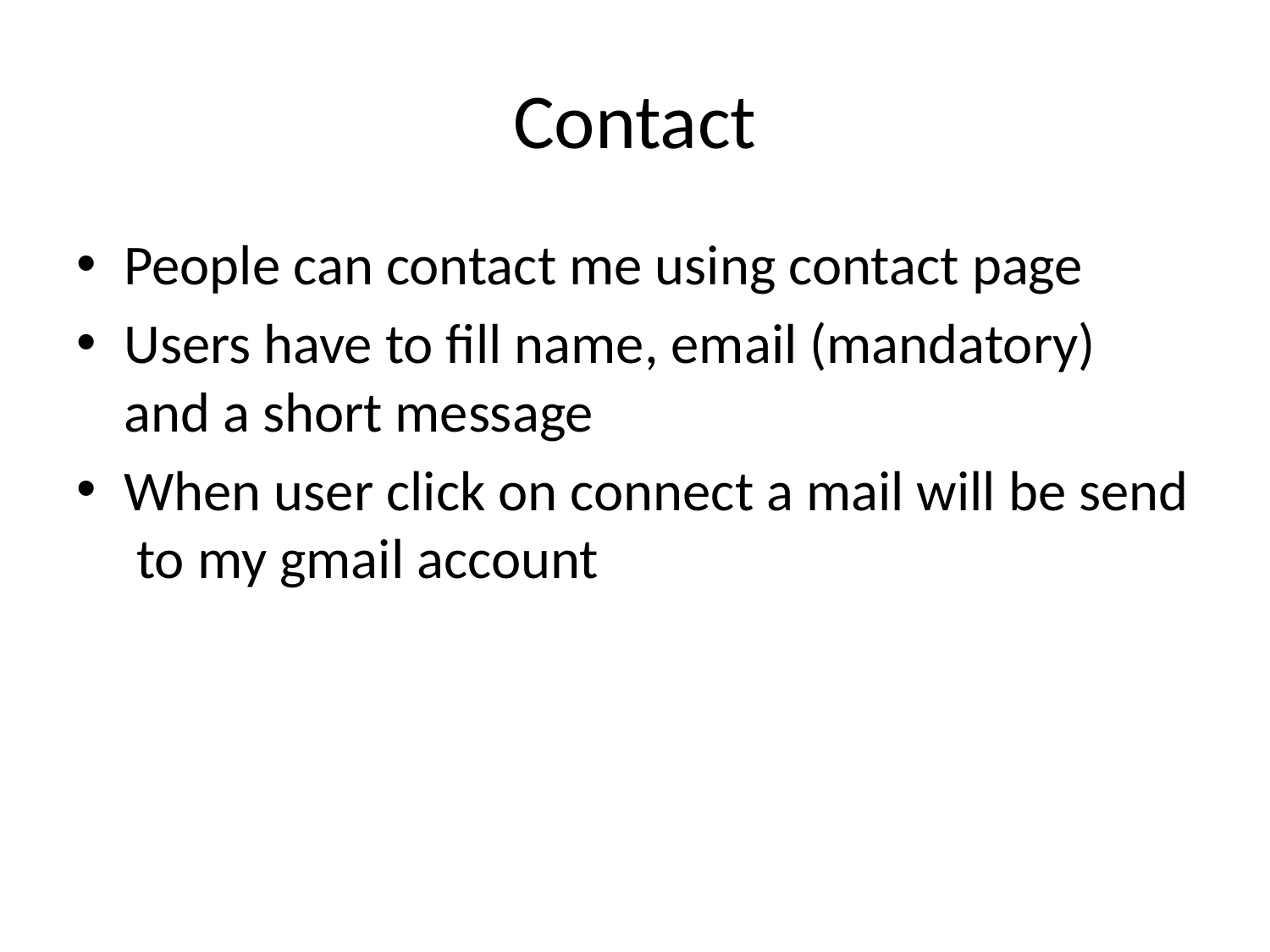

# Contact
People can contact me using contact page
Users have to fill name, email (mandatory) and a short message
When user click on connect a mail will be send  to my gmail account